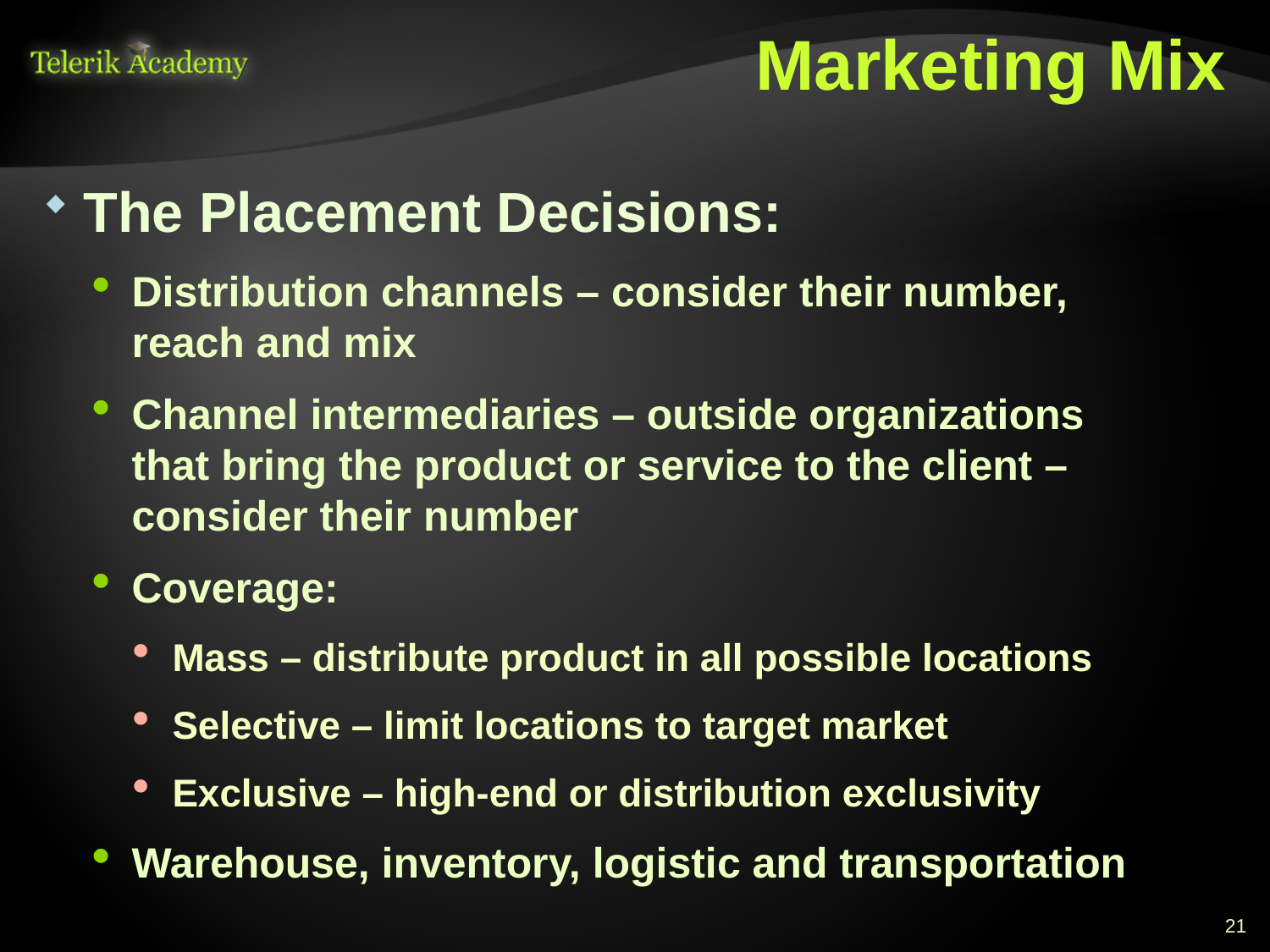

# Marketing Mix
The Placement Decisions:
Distribution channels – consider their number, reach and mix
Channel intermediaries – outside organizations that bring the product or service to the client – consider their number
Coverage:
Mass – distribute product in all possible locations
Selective – limit locations to target market
Exclusive – high-end or distribution exclusivity
Warehouse, inventory, logistic and transportation

21